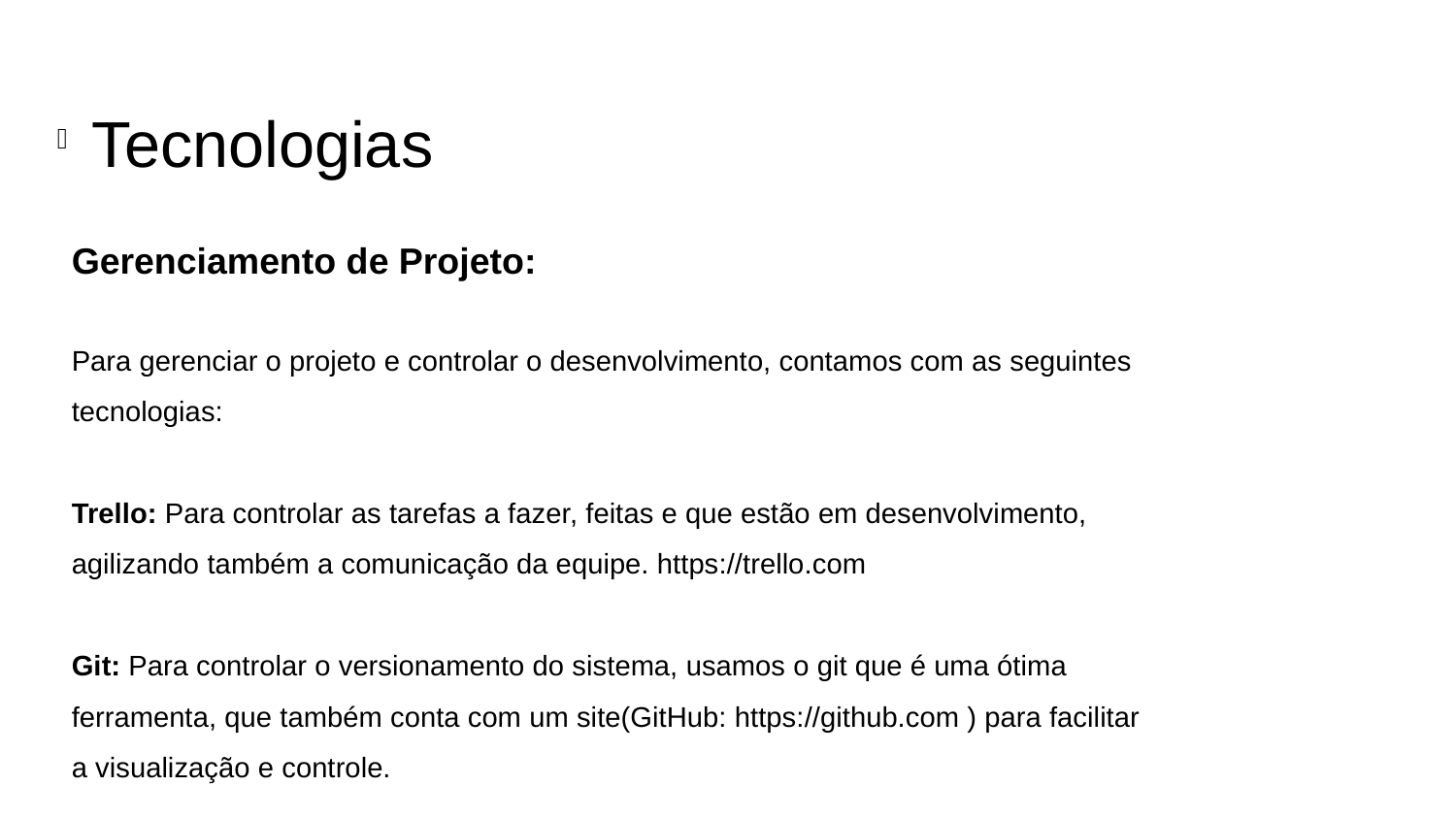

Tecnologias
Gerenciamento de Projeto:

Para gerenciar o projeto e controlar o desenvolvimento, contamos com as seguintes tecnologias:

Trello: Para controlar as tarefas a fazer, feitas e que estão em desenvolvimento, agilizando também a comunicação da equipe. https://trello.com

Git: Para controlar o versionamento do sistema, usamos o git que é uma ótima ferramenta, que também conta com um site(GitHub: https://github.com ) para facilitar a visualização e controle.